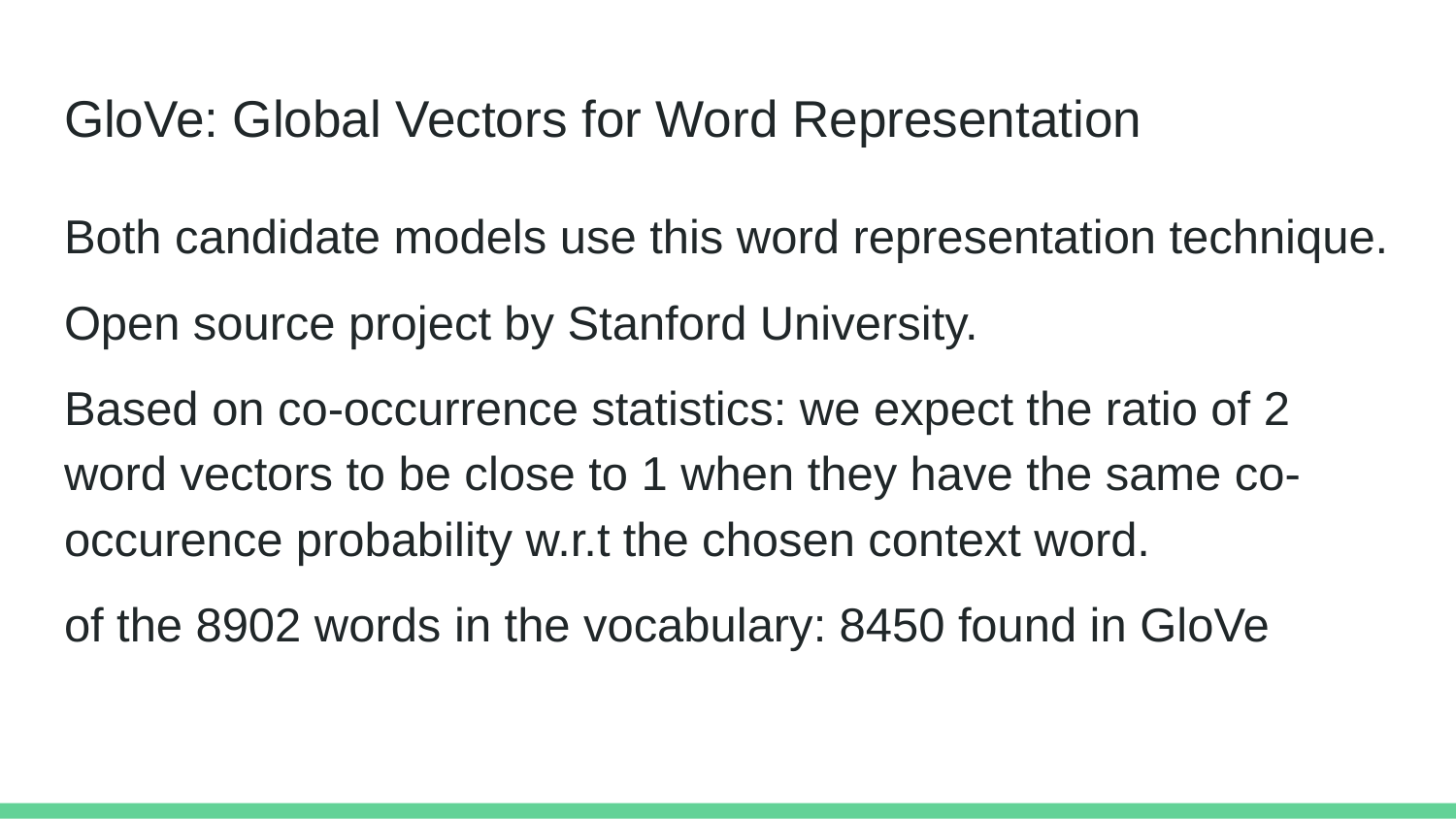

# GloVe: Global Vectors for Word Representation
Both candidate models use this word representation technique.
Open source project by Stanford University.
Based on co-occurrence statistics: we expect the ratio of 2 word vectors to be close to 1 when they have the same co-occurence probability w.r.t the chosen context word.
of the 8902 words in the vocabulary: 8450 found in GloVe